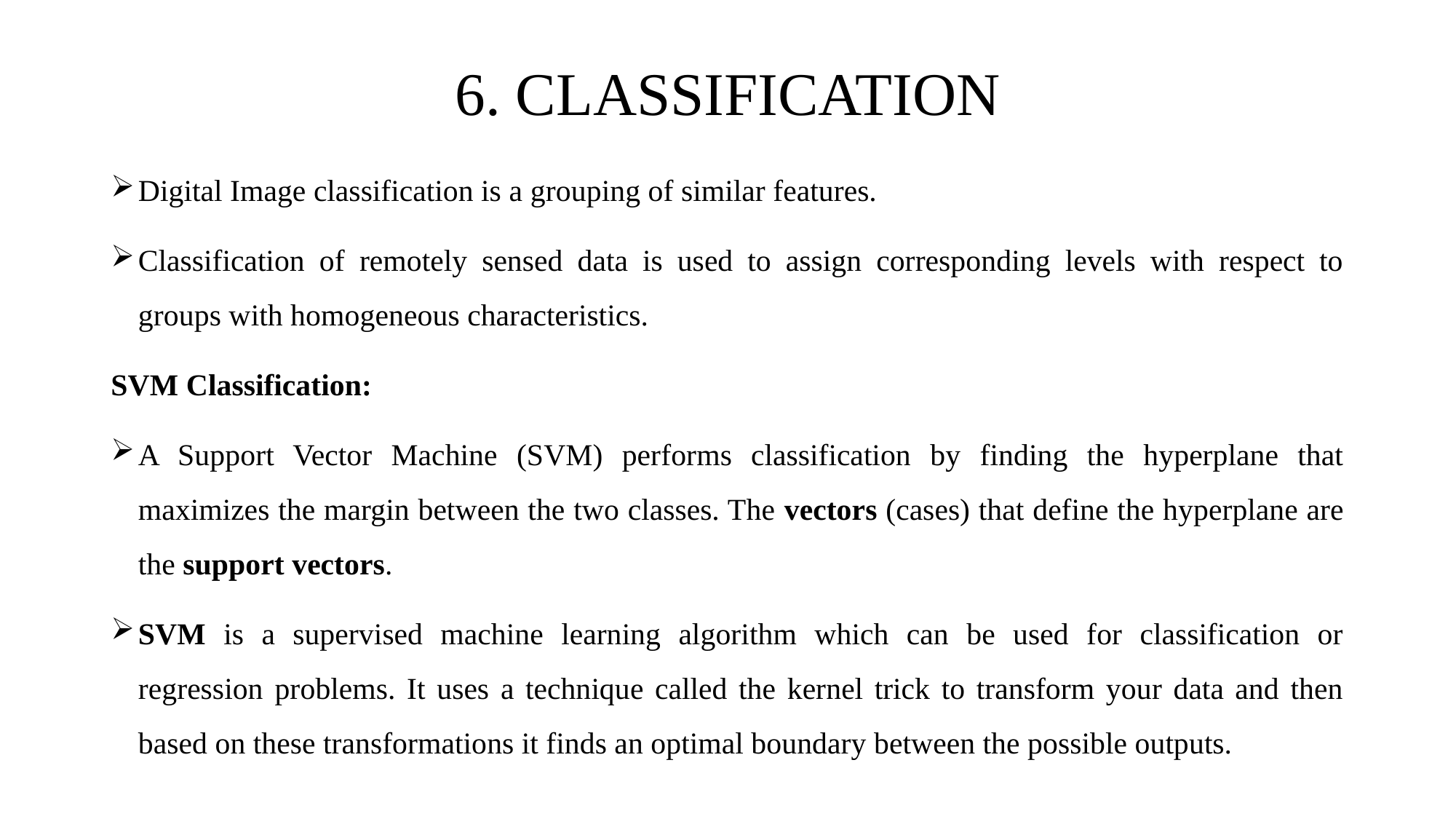

# 6. CLASSIFICATION
Digital Image classification is a grouping of similar features.
Classification of remotely sensed data is used to assign corresponding levels with respect to groups with homogeneous characteristics.
SVM Classification:
A Support Vector Machine (SVM) performs classification by finding the hyperplane that maximizes the margin between the two classes. The vectors (cases) that define the hyperplane are the support vectors.
SVM is a supervised machine learning algorithm which can be used for classification or regression problems. It uses a technique called the kernel trick to transform your data and then based on these transformations it finds an optimal boundary between the possible outputs.